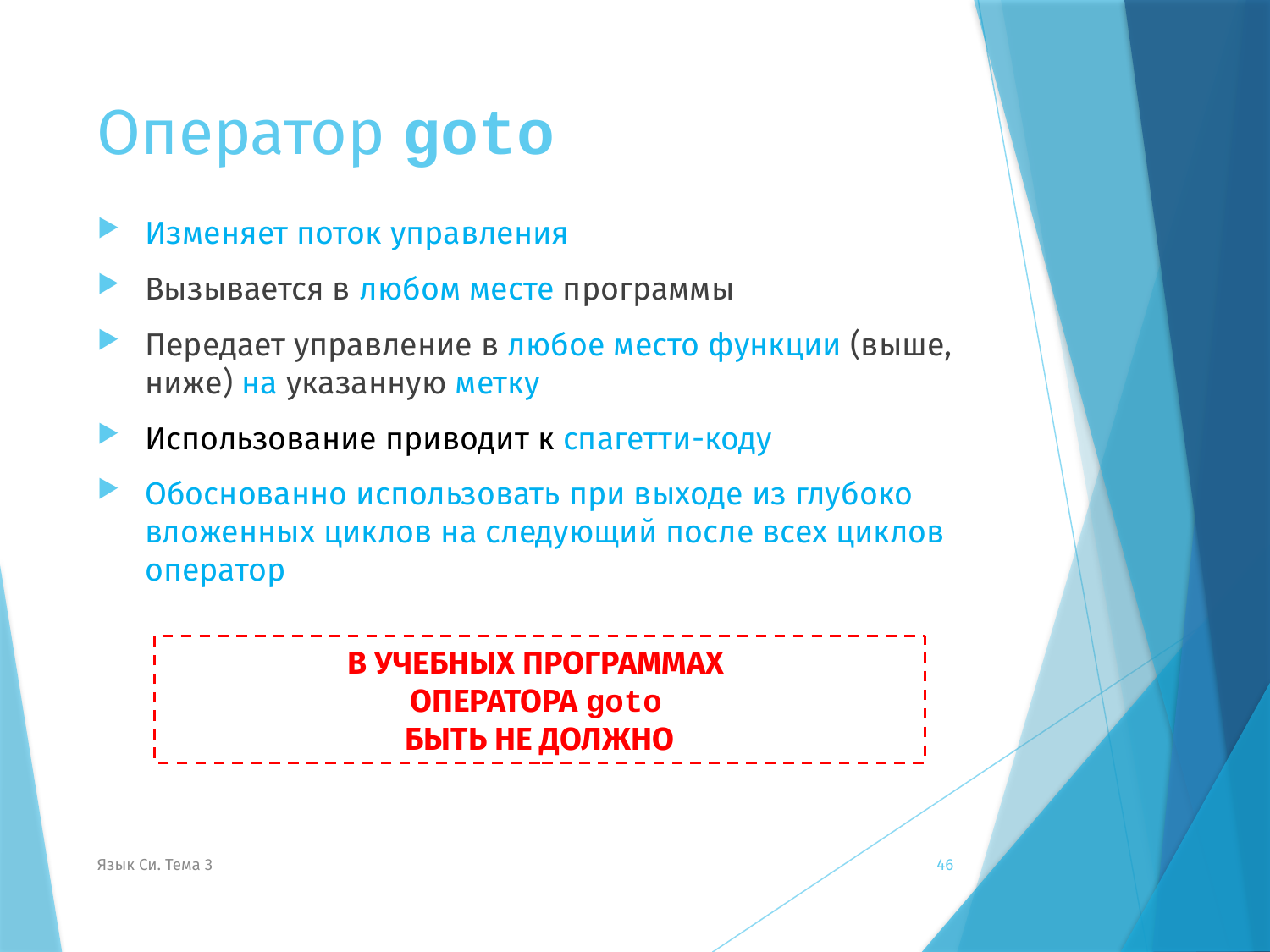

# Оператор goto
Изменяет поток управления
Вызывается в любом месте программы
Передает управление в любое место функции (выше, ниже) на указанную метку
Использование приводит к спагетти-коду
Обоснованно использовать при выходе из глубоко вложенных циклов на следующий после всех циклов оператор

В УЧЕБНЫХ ПРОГРАММАХ
ОПЕРАТОРА goto
БЫТЬ НЕ ДОЛЖНО
Язык Си. Тема 3
46